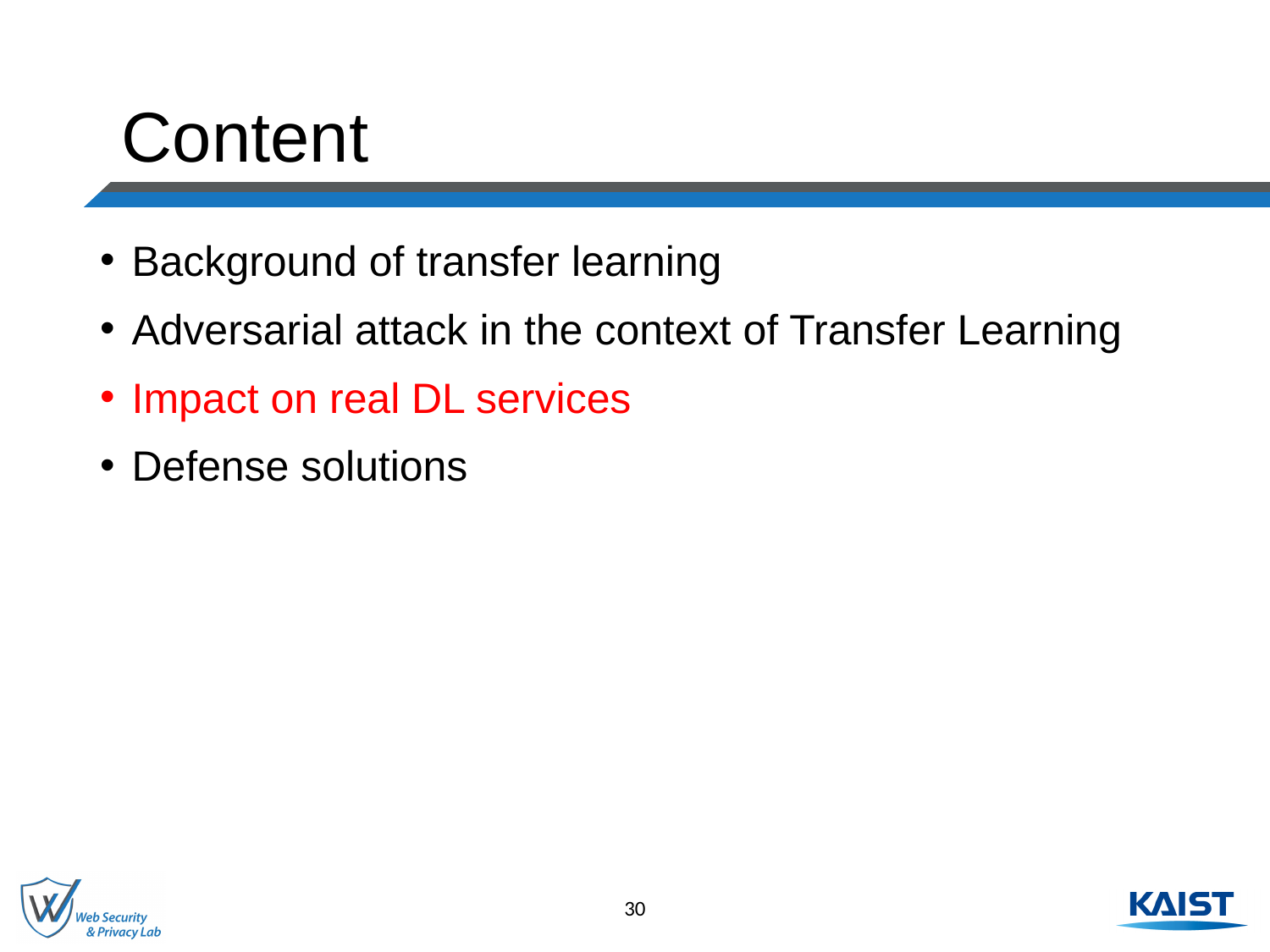

# Content
Background of transfer learning
Adversarial attack in the context of Transfer Learning
Impact on real DL services
Defense solutions

30